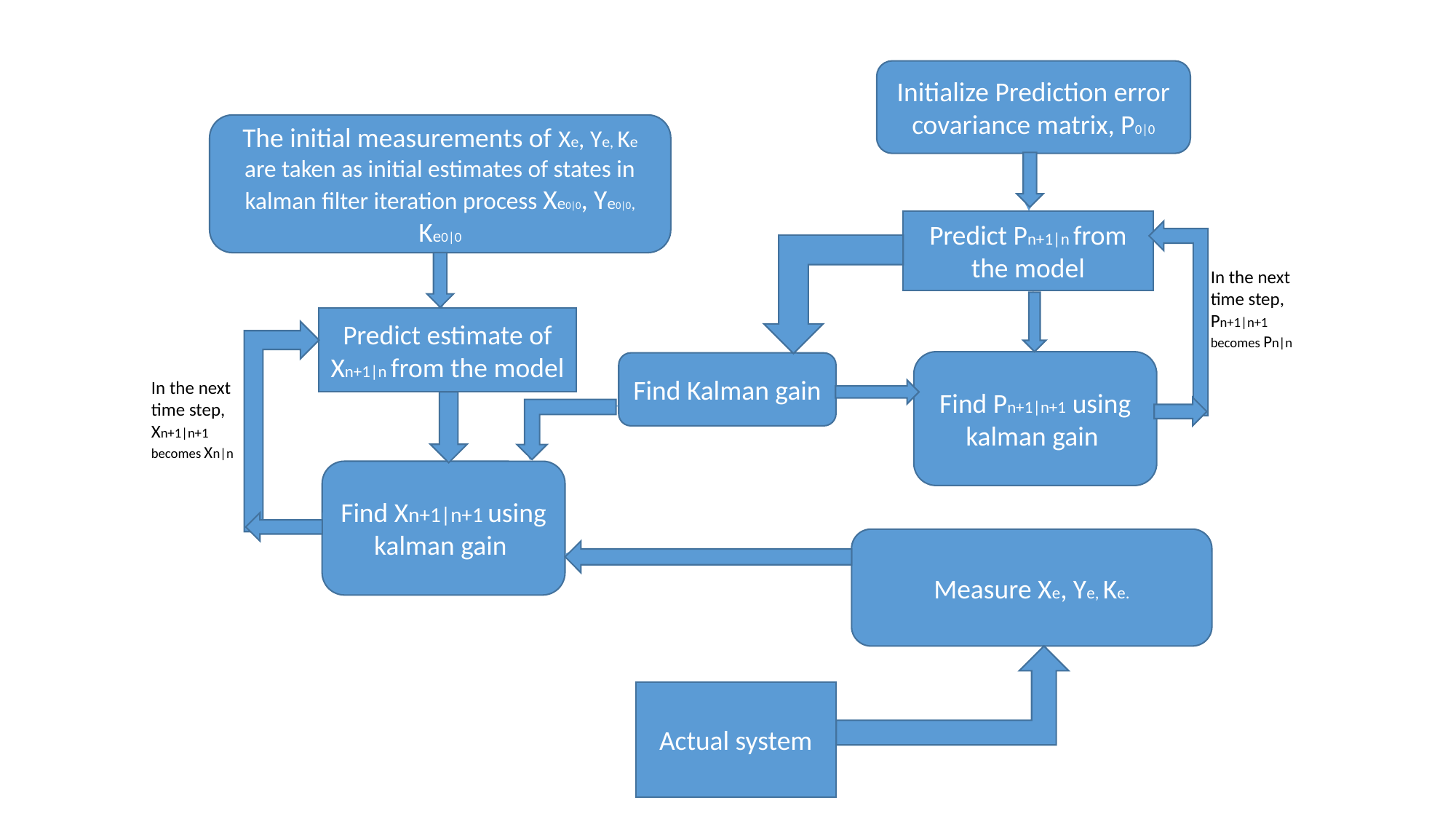

Initialize Prediction error covariance matrix, P0|0
The initial measurements of Xe, Ye, Ke are taken as initial estimates of states in kalman filter iteration process Xe0|0, Ye0|0, Ke0|0

Predict Pn+1|n from the model

In the next time step, Pn+1|n+1 becomes Pn|n

Predict estimate of Xn+1|n from the model
Find Pn+1|n+1 using kalman gain
Find Kalman gain
In the next time step, Xn+1|n+1 becomes Xn|n

Find Xn+1|n+1 using kalman gain

Measure Xe, Ye, Ke.

Actual system